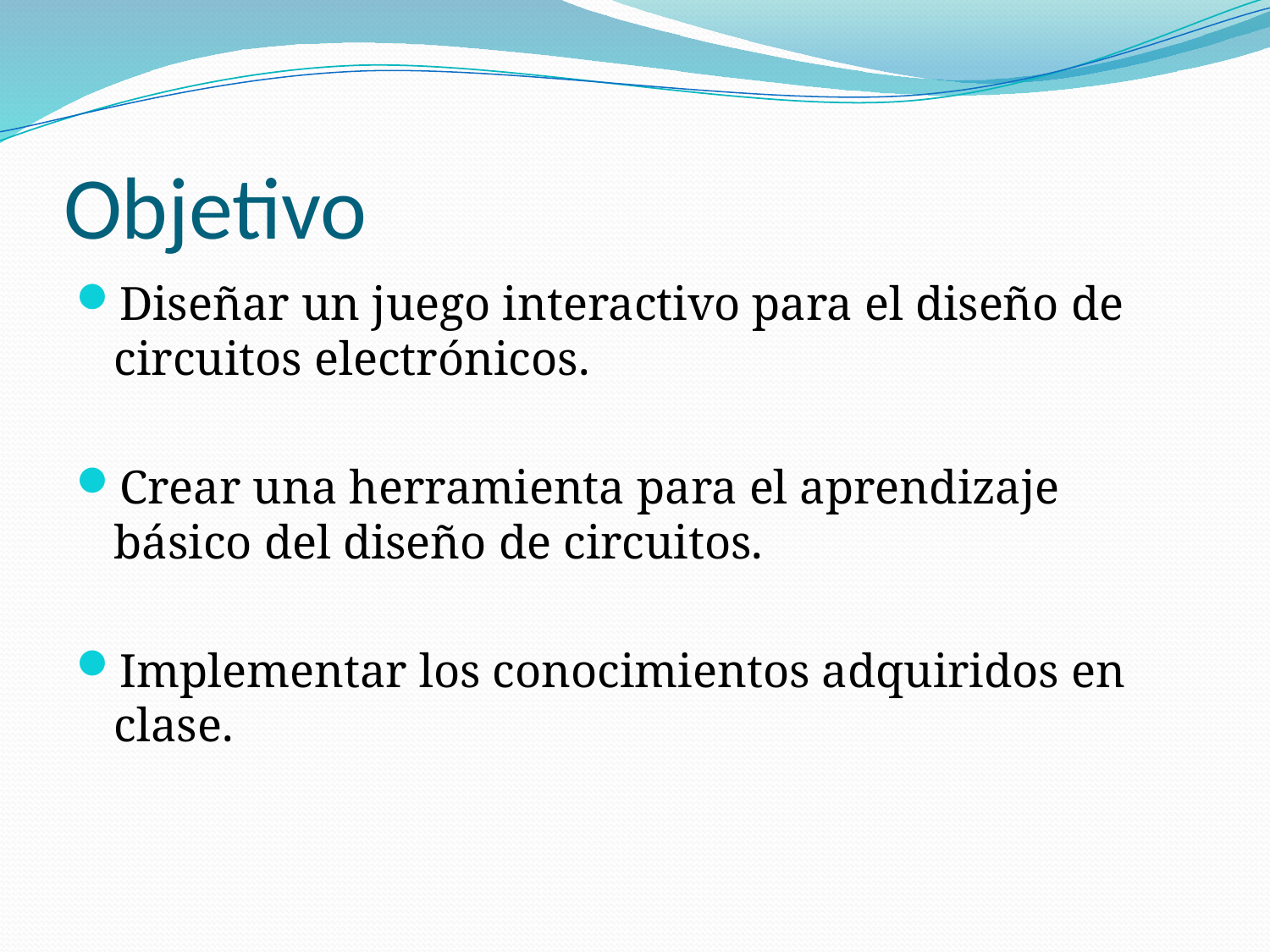

# Objetivo
Diseñar un juego interactivo para el diseño de circuitos electrónicos.

Crear una herramienta para el aprendizaje básico del diseño de circuitos.

Implementar los conocimientos adquiridos en clase.